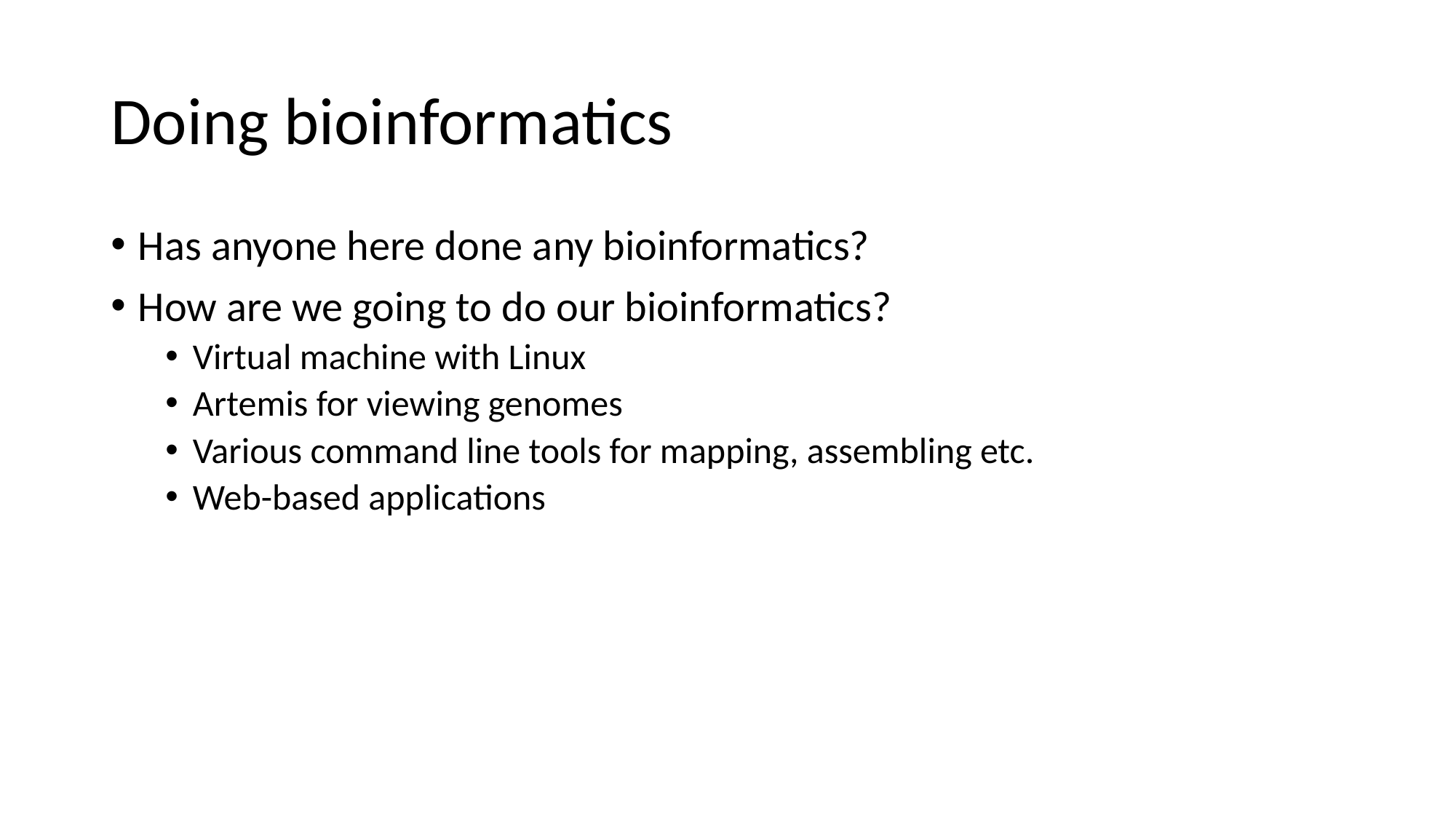

# Doing bioinformatics
Has anyone here done any bioinformatics?
How are we going to do our bioinformatics?
Virtual machine with Linux
Artemis for viewing genomes
Various command line tools for mapping, assembling etc.
Web-based applications